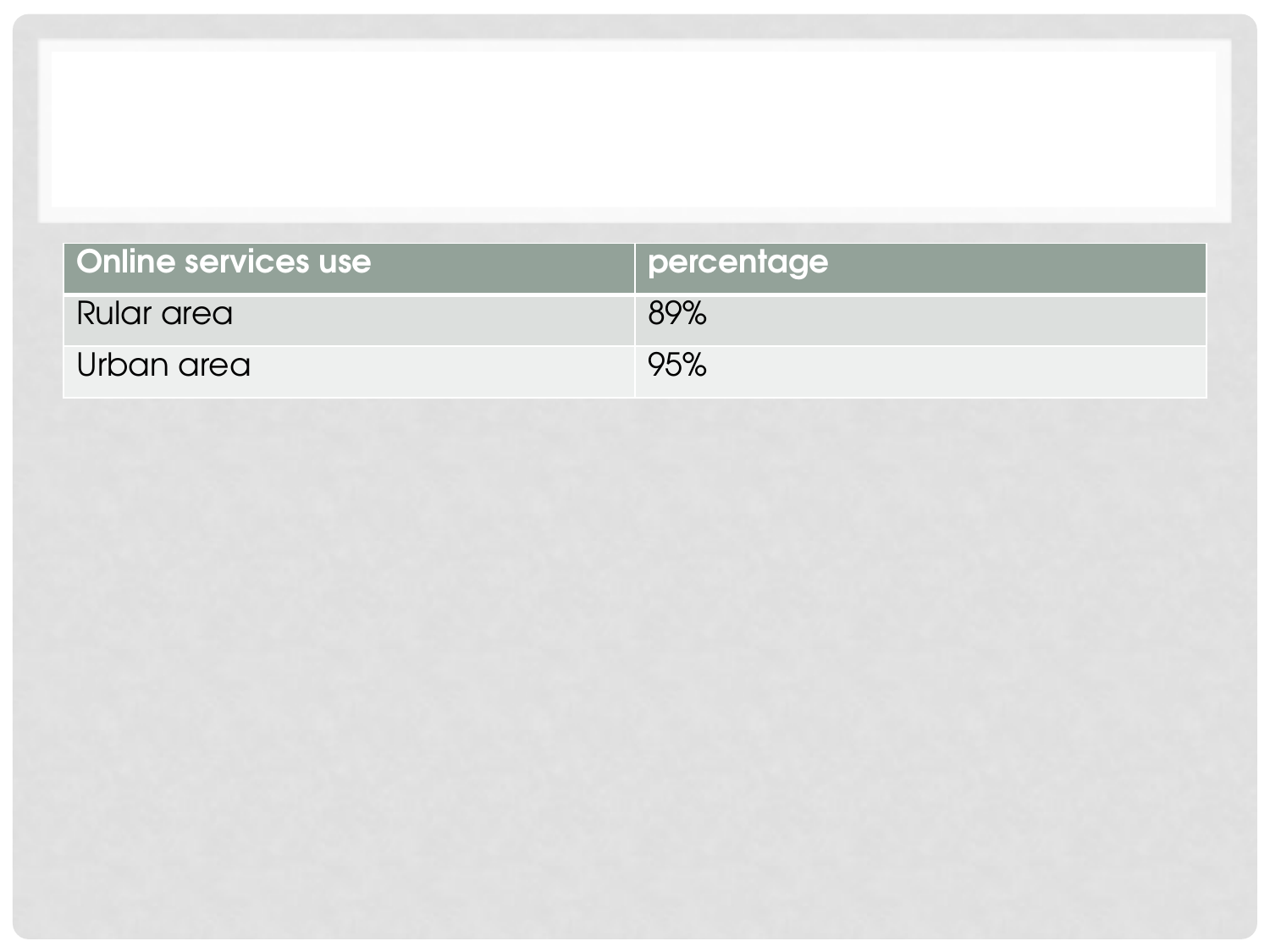

#
| Online services use | percentage |
| --- | --- |
| Rular area | 89% |
| Urban area | 95% |